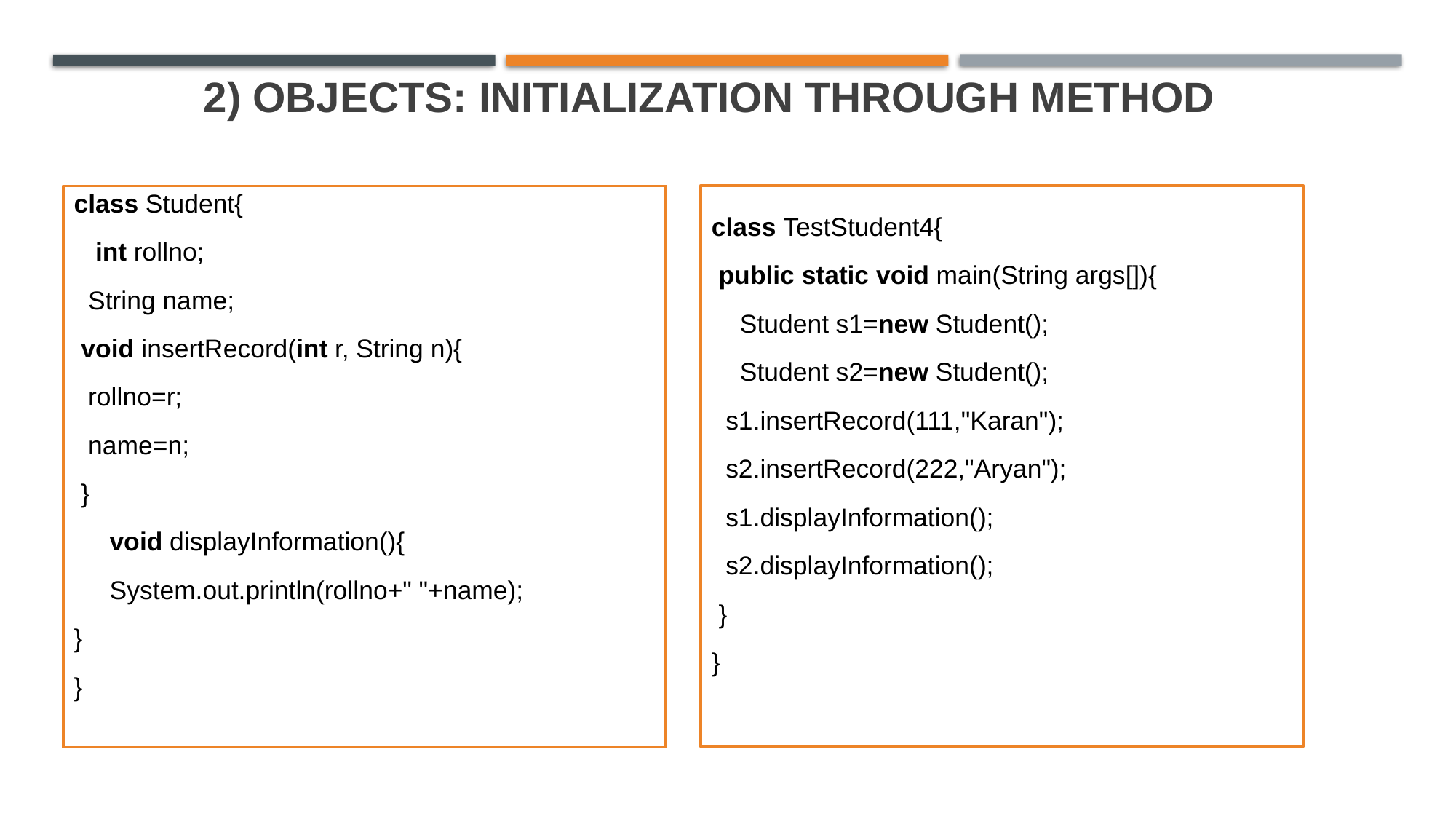

# 2) objects: Initialization through method

class TestStudent4{
 public static void main(String args[]){
    Student s1=new Student();
    Student s2=new Student();
  s1.insertRecord(111,"Karan");
  s2.insertRecord(222,"Aryan");
  s1.displayInformation();
  s2.displayInformation();
 }
}

class Student{
   int rollno;
  String name;
 void insertRecord(int r, String n){
  rollno=r;
  name=n;
 }
     void displayInformation(){
     System.out.println(rollno+" "+name);
}
}